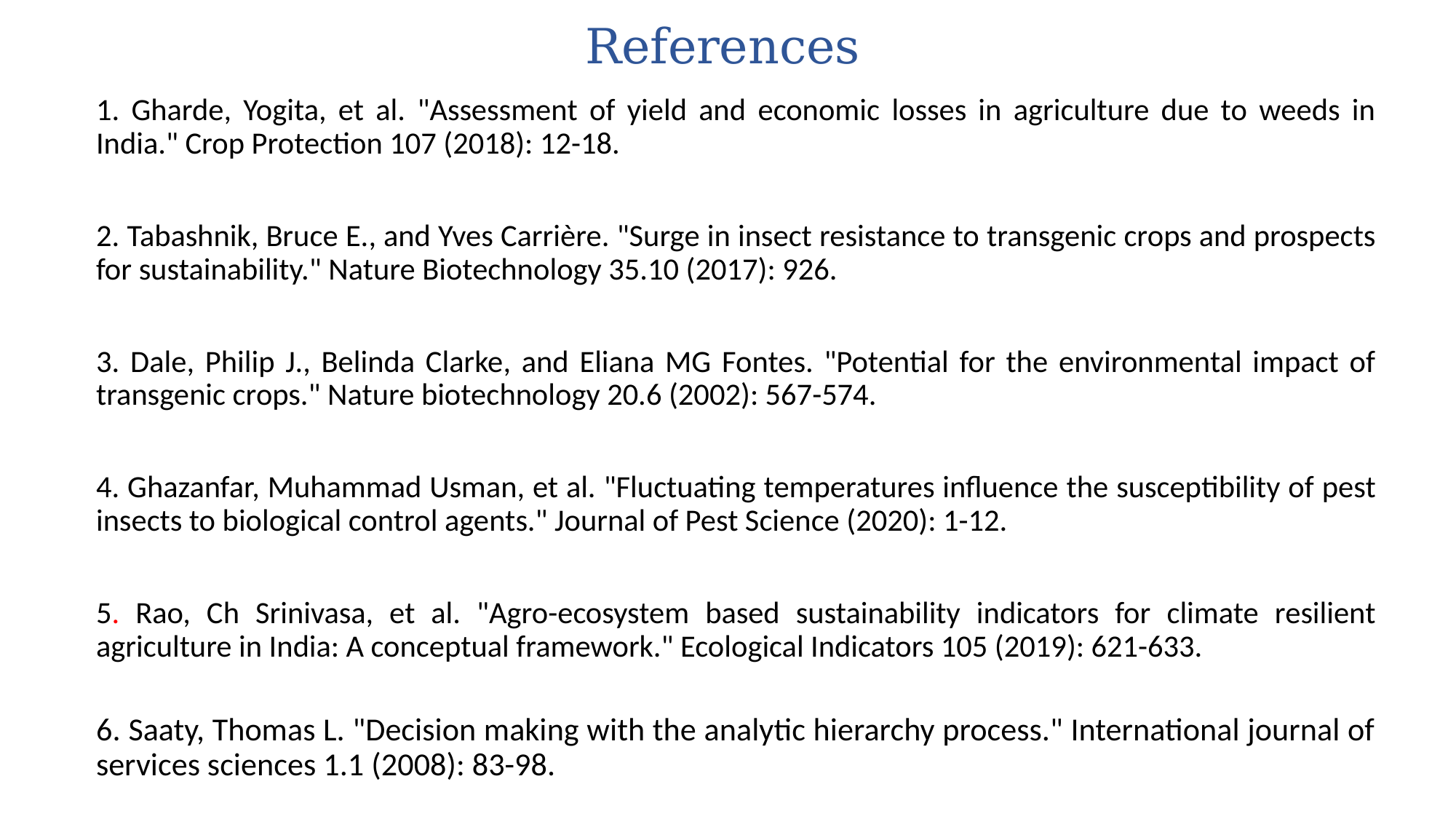

# References
1. Gharde, Yogita, et al. "Assessment of yield and economic losses in agriculture due to weeds in India." Crop Protection 107 (2018): 12-18.

2. Tabashnik, Bruce E., and Yves Carrière. "Surge in insect resistance to transgenic crops and prospects for sustainability." Nature Biotechnology 35.10 (2017): 926.

3. Dale, Philip J., Belinda Clarke, and Eliana MG Fontes. "Potential for the environmental impact of transgenic crops." Nature biotechnology 20.6 (2002): 567-574.

4. Ghazanfar, Muhammad Usman, et al. "Fluctuating temperatures influence the susceptibility of pest insects to biological control agents." Journal of Pest Science (2020): 1-12.

5. Rao, Ch Srinivasa, et al. "Agro-ecosystem based sustainability indicators for climate resilient agriculture in India: A conceptual framework." Ecological Indicators 105 (2019): 621-633.

6. Saaty, Thomas L. "Decision making with the analytic hierarchy process." International journal of services sciences 1.1 (2008): 83-98.